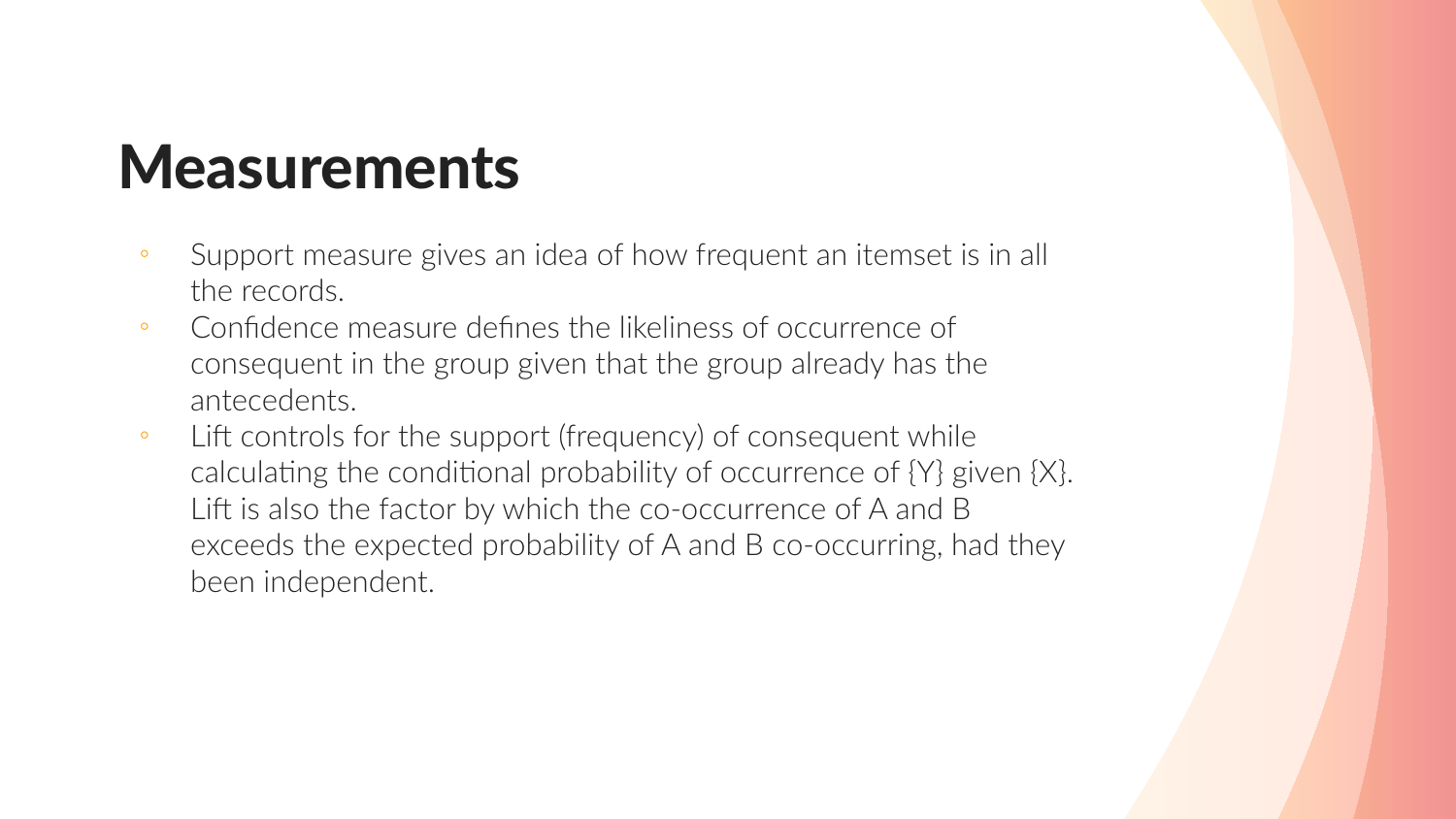

# Measurements
Support measure gives an idea of how frequent an itemset is in all the records.
Confidence measure defines the likeliness of occurrence of consequent in the group given that the group already has the antecedents.
Lift controls for the support (frequency) of consequent while calculating the conditional probability of occurrence of {Y} given {X}. Lift is also the factor by which the co-occurrence of A and B exceeds the expected probability of A and B co-occurring, had they been independent.